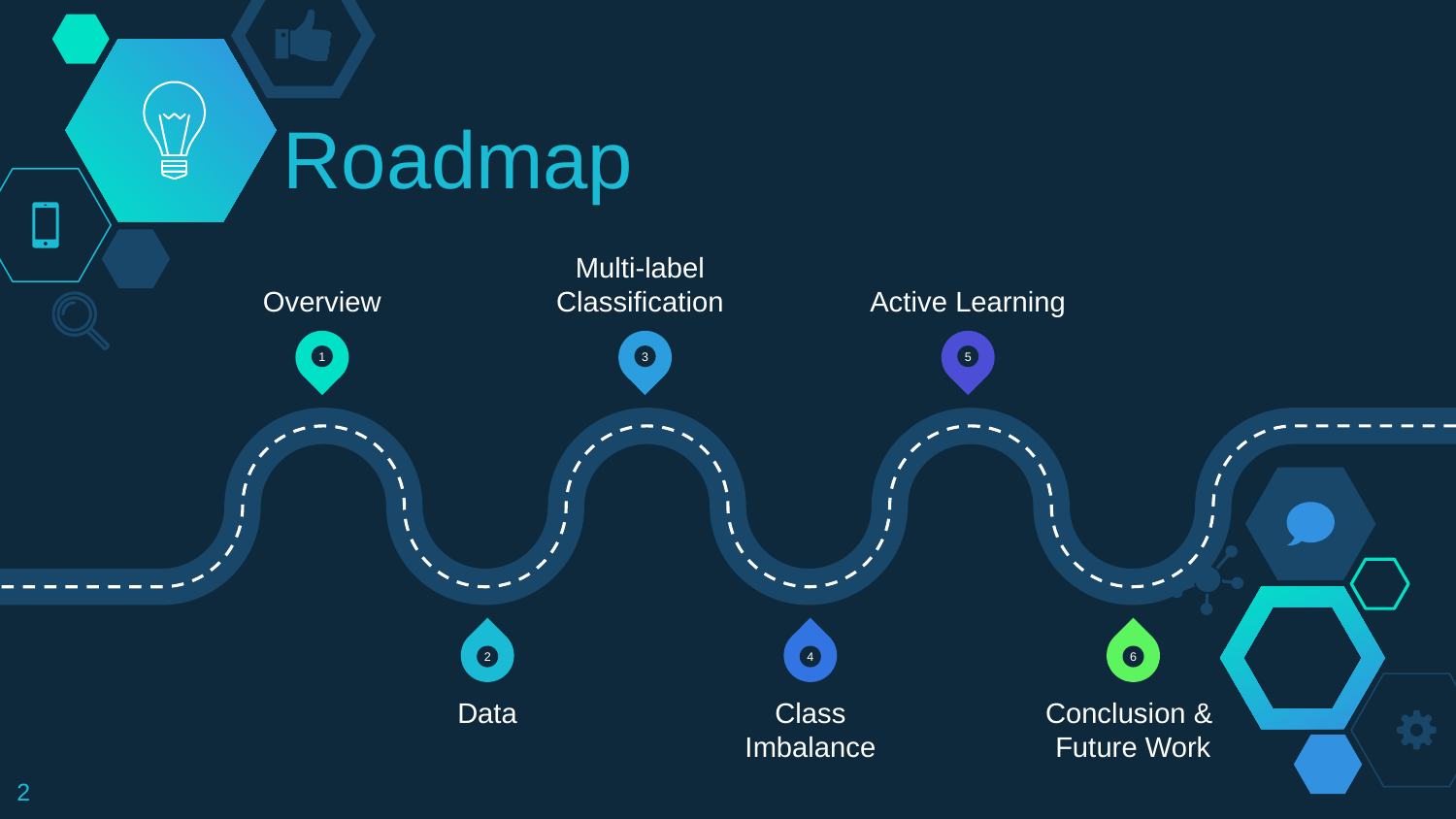

# Roadmap
Overview
Multi-label Classification
Active Learning

1

3

5

2

4

6
Data
Class Imbalance
Conclusion &
Future Work
2